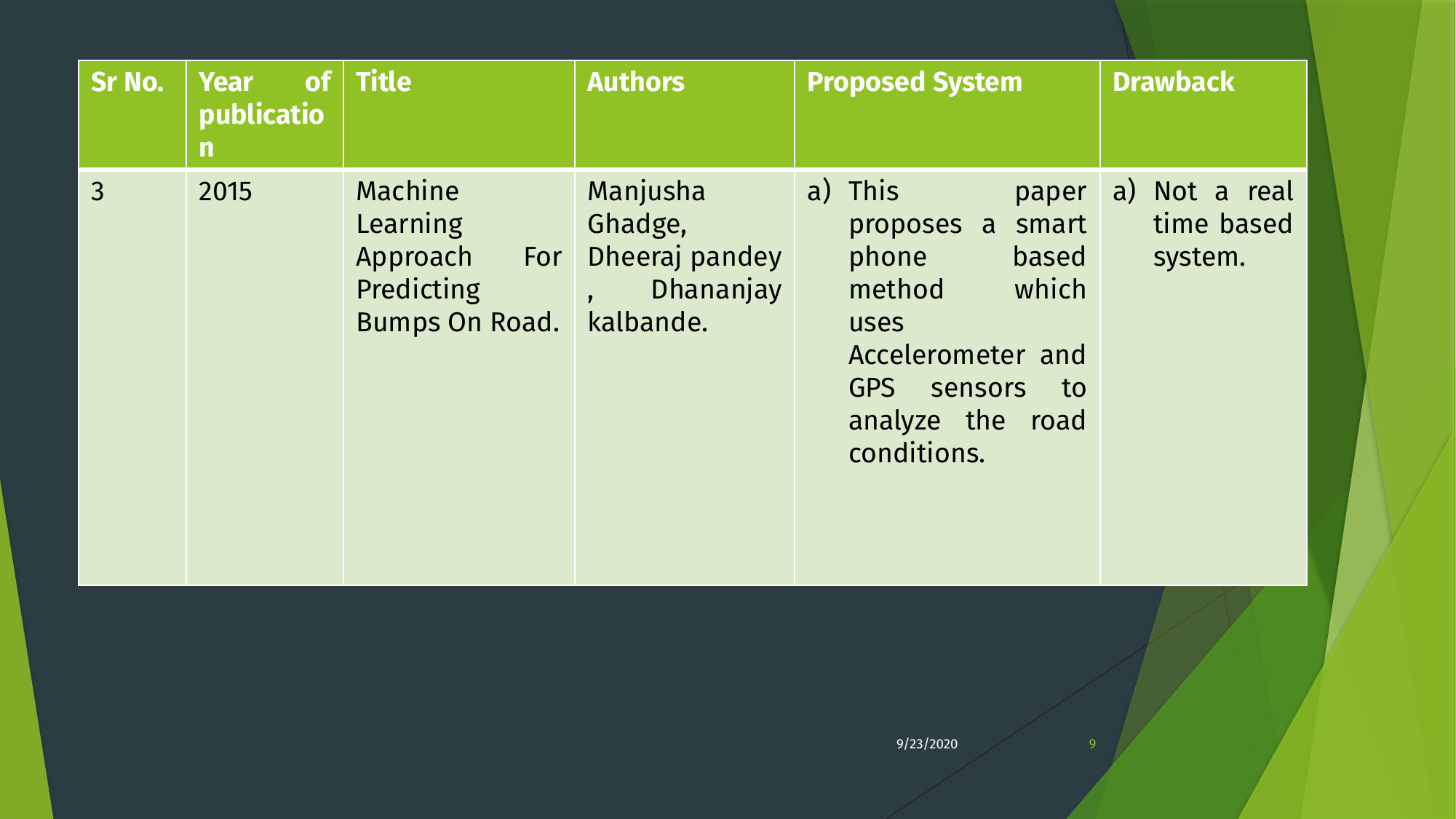

| Sr No. | Year of publication | Title | Authors | Proposed System | Drawback |
| --- | --- | --- | --- | --- | --- |
| 3 | 2015 | Machine Learning Approach For Predicting Bumps On Road. | Manjusha Ghadge, Dheeraj pandey , Dhananjay kalbande. | This paper proposes a smart phone based method which uses Accelerometer and GPS sensors to analyze the road conditions. | Not a real time based system. |
9/23/2020
9